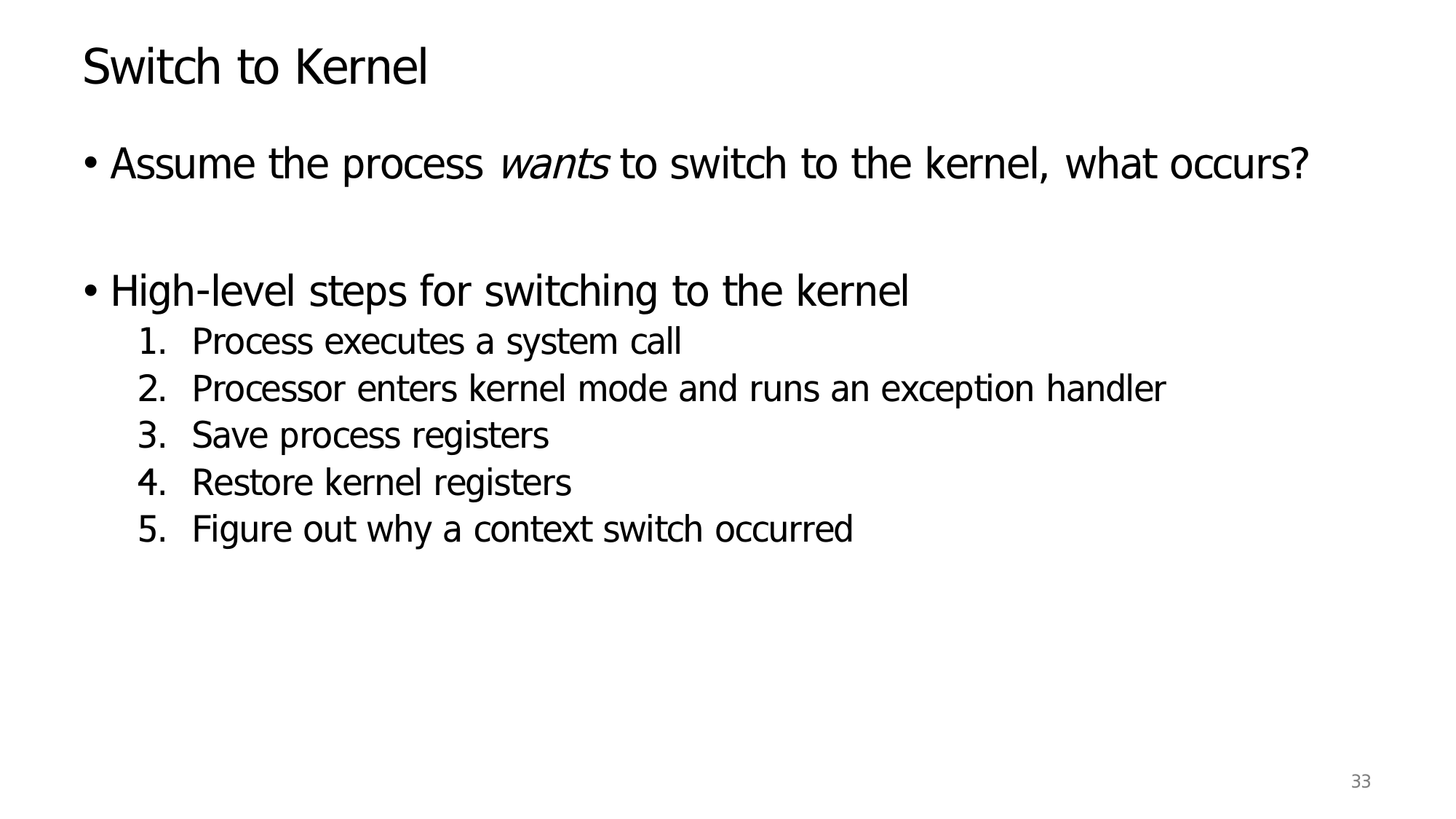

# Switch to Kernel
Assume the process wants to switch to the kernel, what occurs?

High-level steps for switching to the kernel
Process executes a system call
Processor enters kernel mode and runs an exception handler
Save process registers
Restore kernel registers
Figure out why a context switch occurred

33